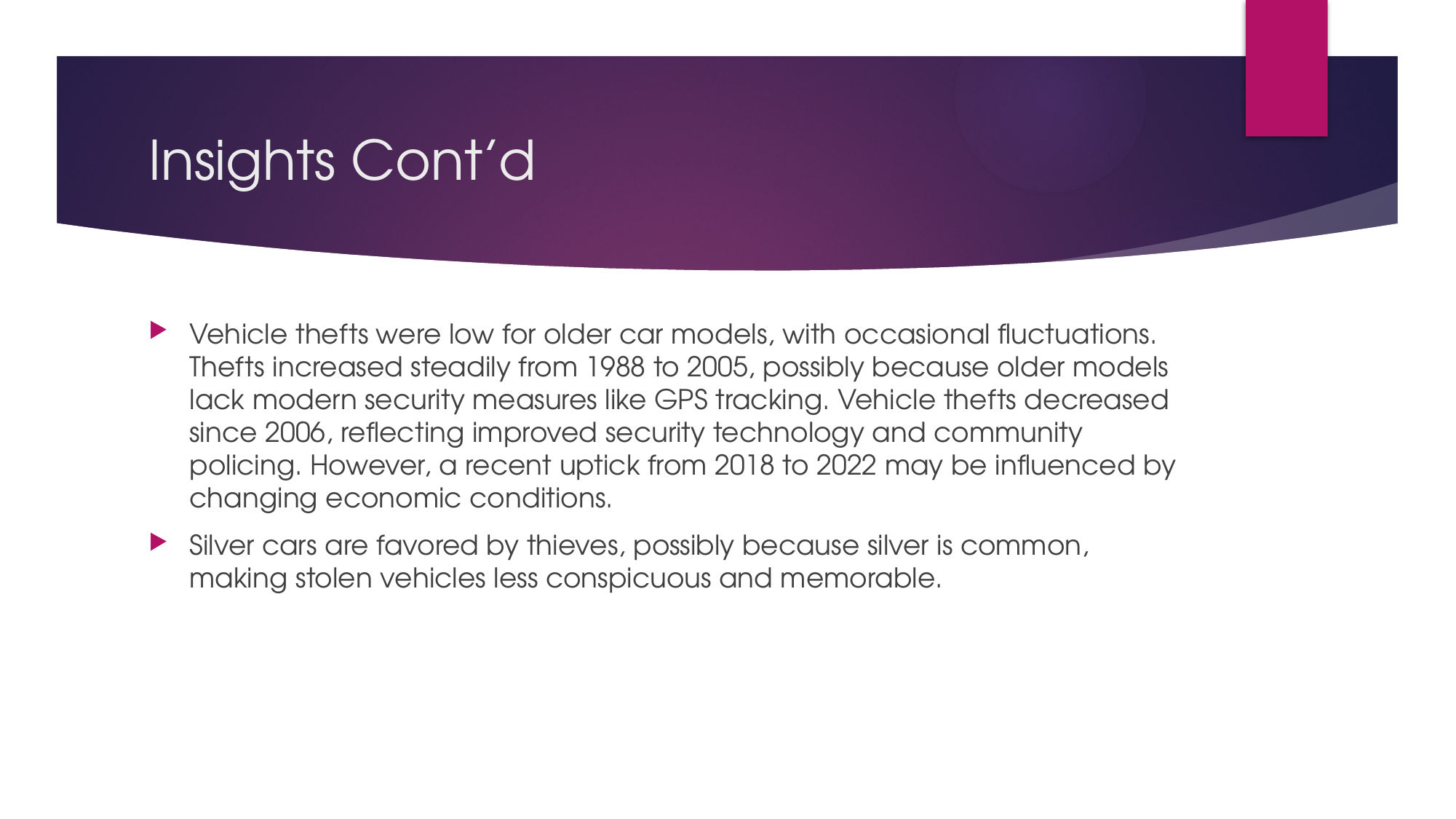

# Insights Cont’d
Vehicle thefts were low for older car models, with occasional fluctuations. Thefts increased steadily from 1988 to 2005, possibly because older models lack modern security measures like GPS tracking. Vehicle thefts decreased since 2006, reflecting improved security technology and community policing. However, a recent uptick from 2018 to 2022 may be influenced by changing economic conditions.
Silver cars are favored by thieves, possibly because silver is common, making stolen vehicles less conspicuous and memorable.